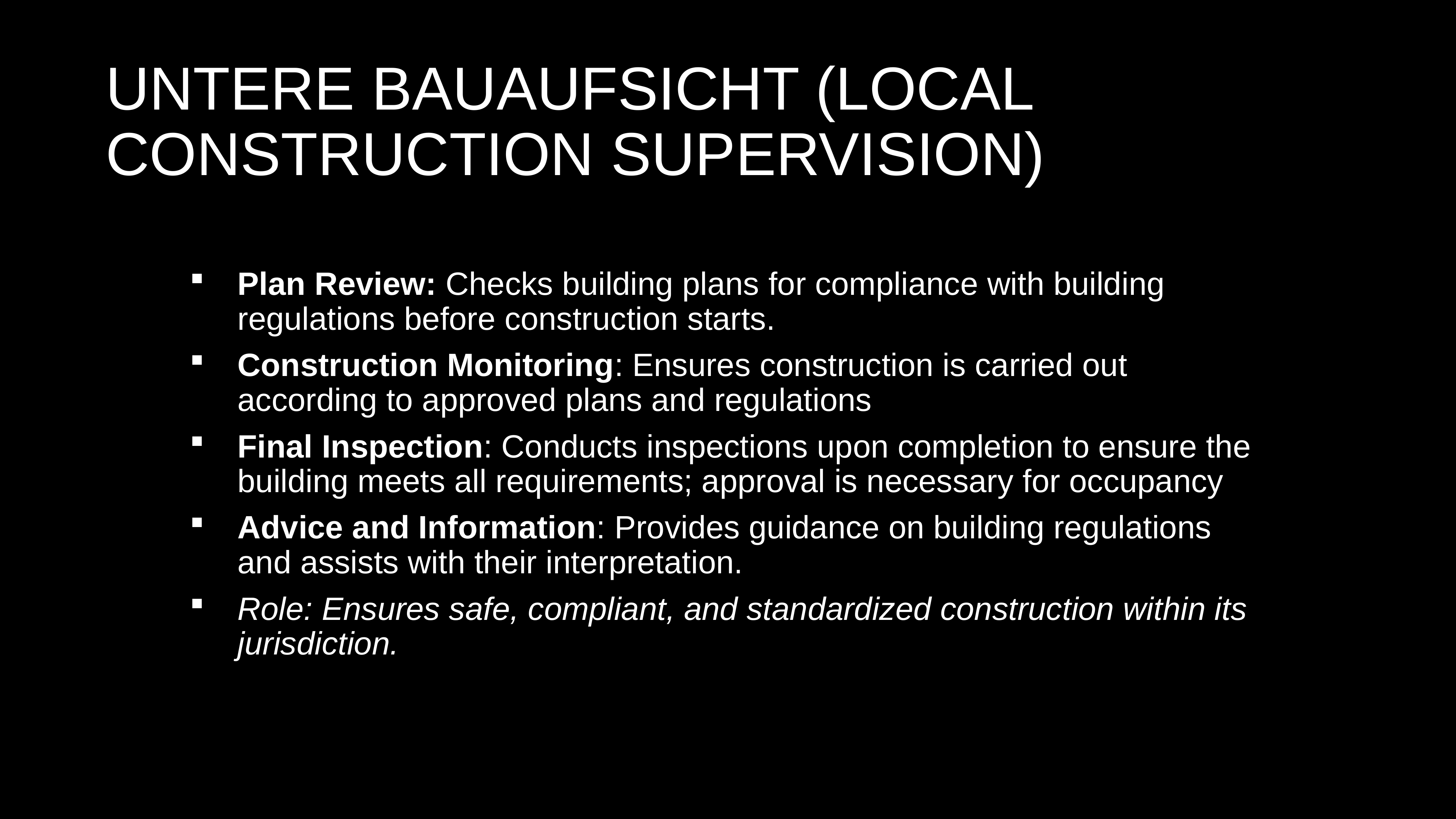

# Untere Bauaufsicht (Local Construction Supervision)
Plan Review: Checks building plans for compliance with building regulations before construction starts.
Construction Monitoring: Ensures construction is carried out according to approved plans and regulations
Final Inspection: Conducts inspections upon completion to ensure the building meets all requirements; approval is necessary for occupancy
Advice and Information: Provides guidance on building regulations and assists with their interpretation.
Role: Ensures safe, compliant, and standardized construction within its jurisdiction.